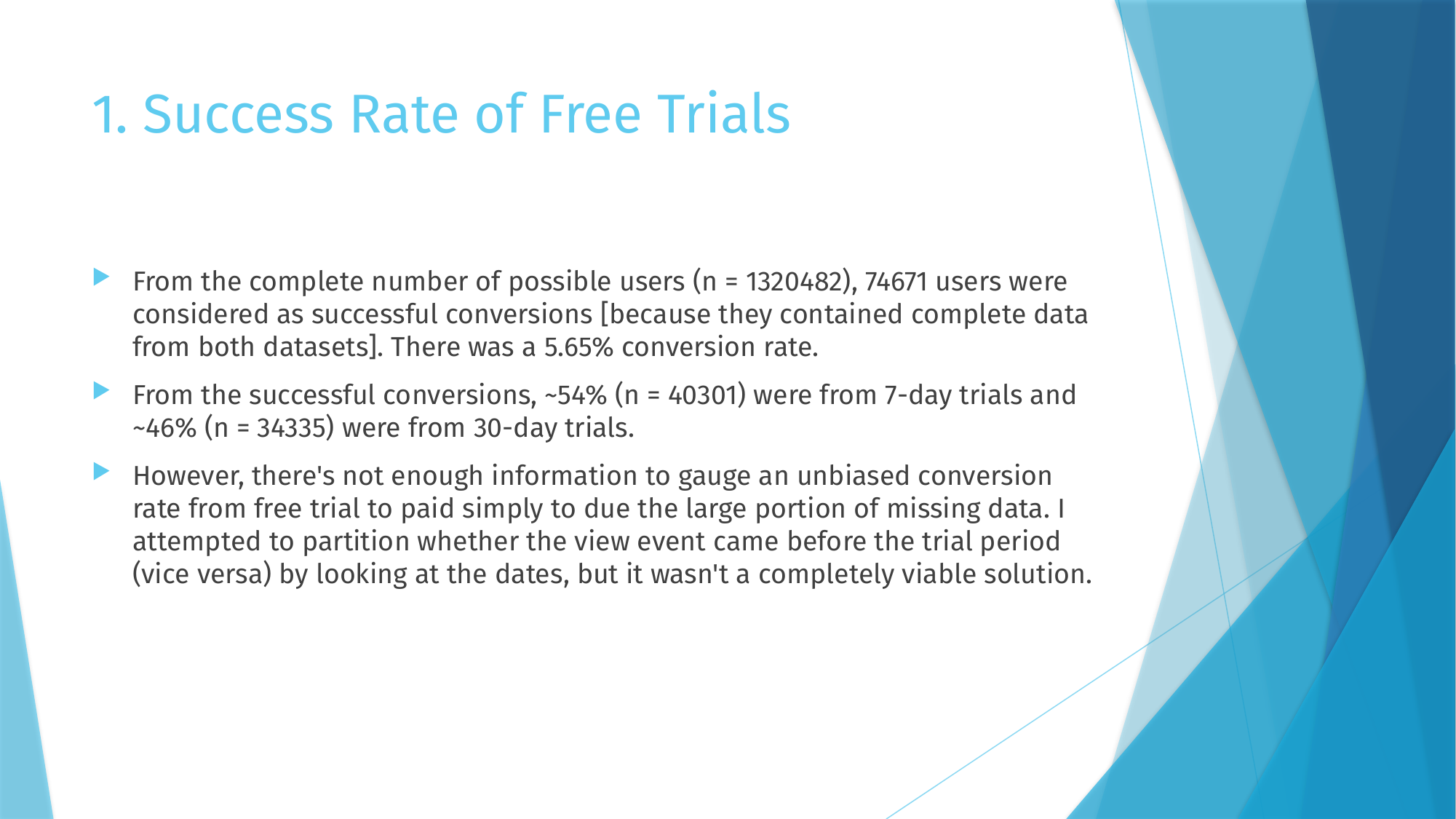

# 1. Success Rate of Free Trials
From the complete number of possible users (n = 1320482), 74671 users were considered as successful conversions [because they contained complete data from both datasets]. There was a 5.65% conversion rate.
From the successful conversions, ~54% (n = 40301) were from 7-day trials and ~46% (n = 34335) were from 30-day trials.
However, there's not enough information to gauge an unbiased conversion rate from free trial to paid simply to due the large portion of missing data. I attempted to partition whether the view event came before the trial period (vice versa) by looking at the dates, but it wasn't a completely viable solution.